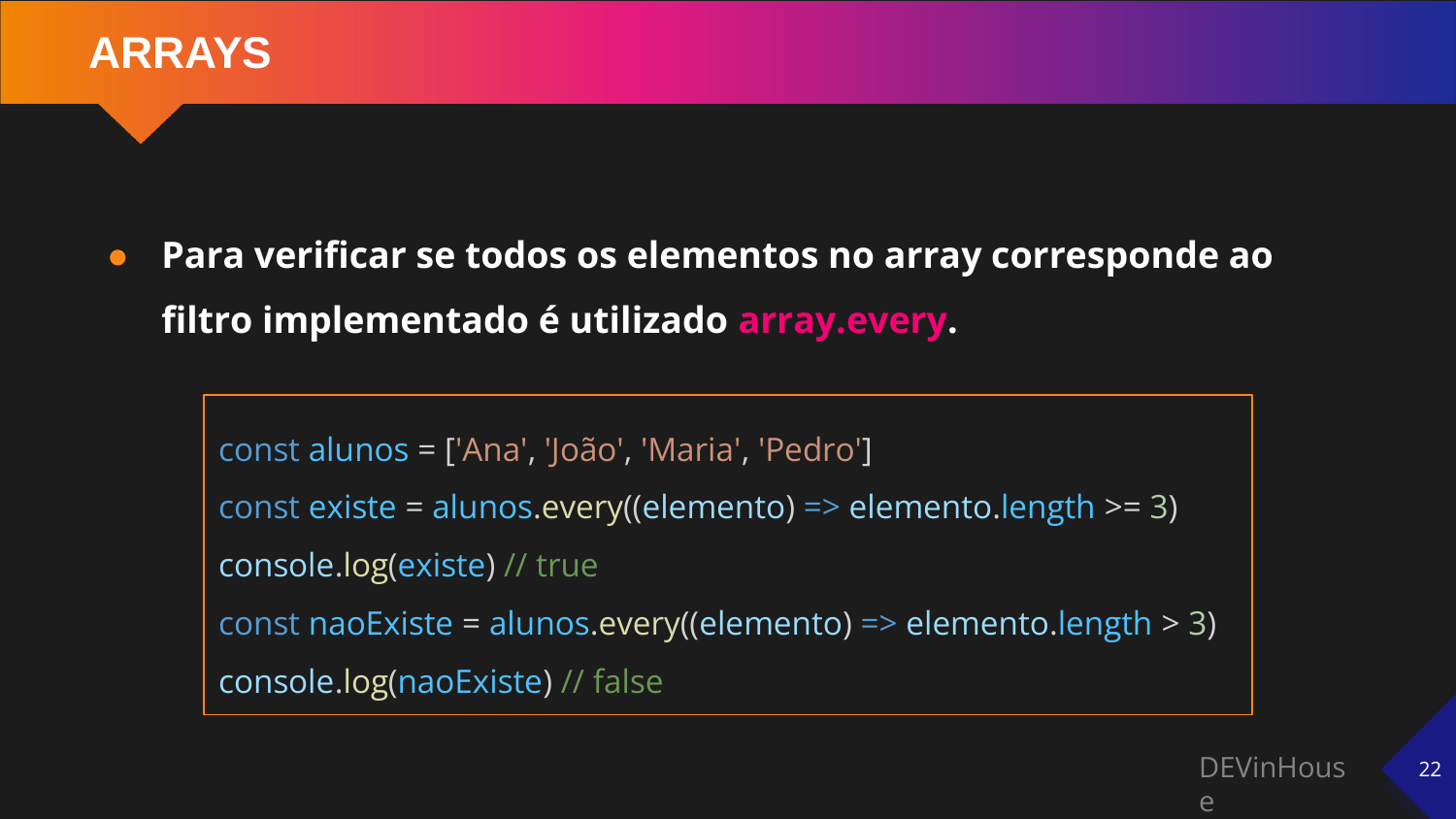

# ARRAYS
Para verificar se todos os elementos no array corresponde ao filtro implementado é utilizado array.every.
const alunos = ['Ana', 'João', 'Maria', 'Pedro']
const existe = alunos.every((elemento) => elemento.length >= 3)
console.log(existe) // true
const naoExiste = alunos.every((elemento) => elemento.length > 3)
console.log(naoExiste) // false
22